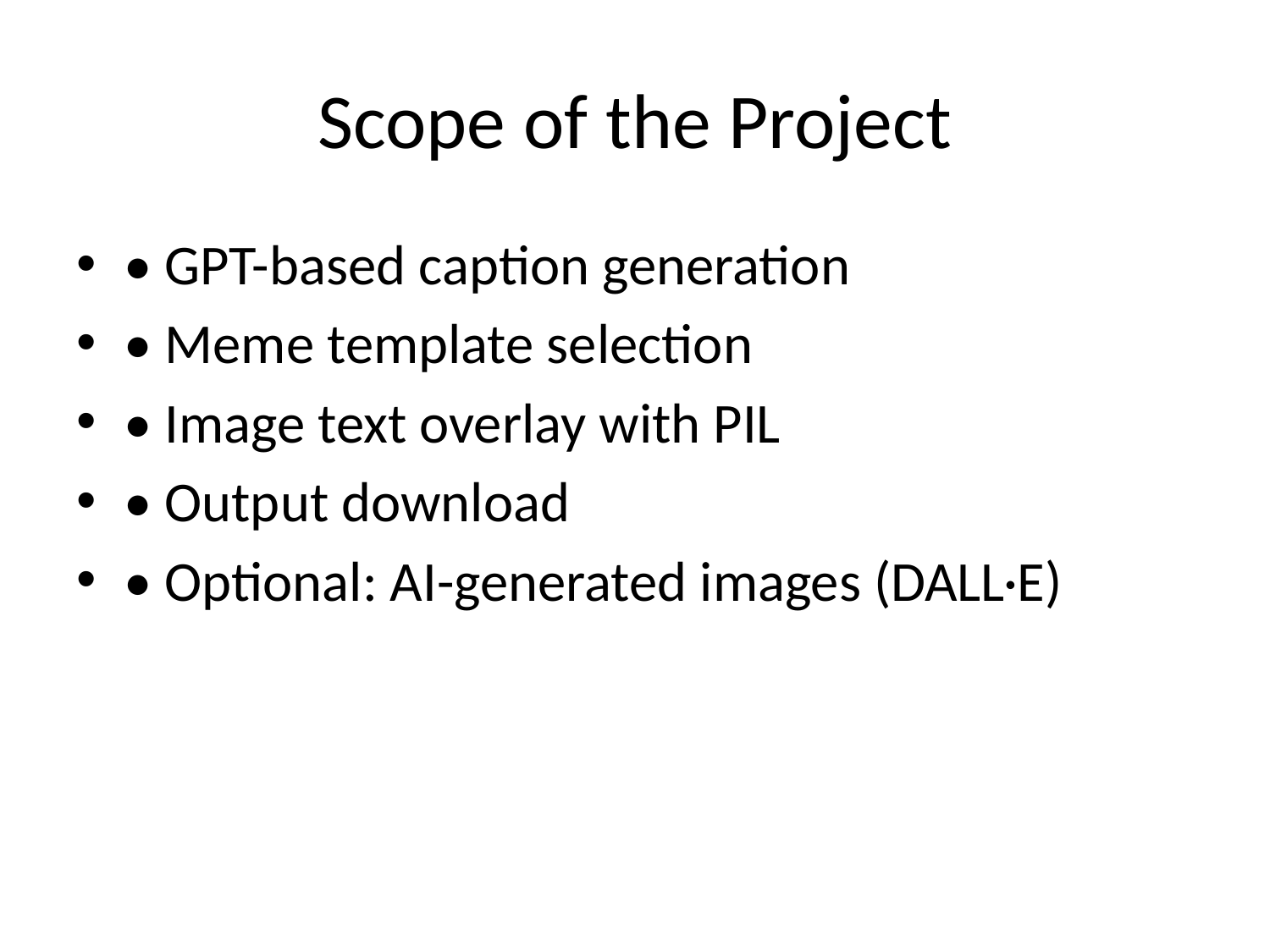

# Scope of the Project
• GPT-based caption generation
• Meme template selection
• Image text overlay with PIL
• Output download
• Optional: AI-generated images (DALL·E)